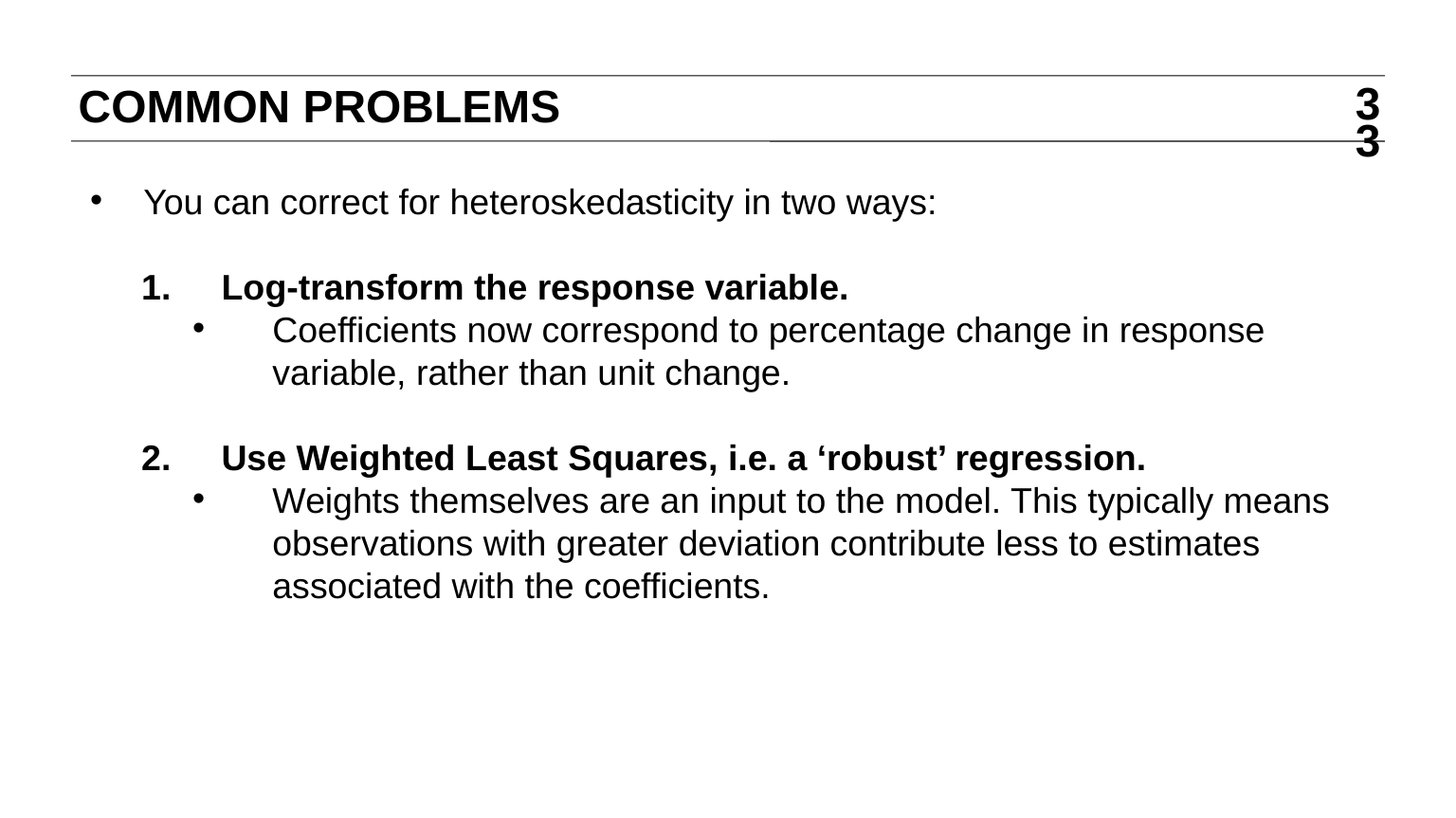

COMMON PROBLEMS
33
You can correct for heteroskedasticity in two ways:

Log-transform the response variable.
Coefficients now correspond to percentage change in response variable, rather than unit change.

Use Weighted Least Squares, i.e. a ‘robust’ regression.
Weights themselves are an input to the model. This typically means observations with greater deviation contribute less to estimates associated with the coefficients.